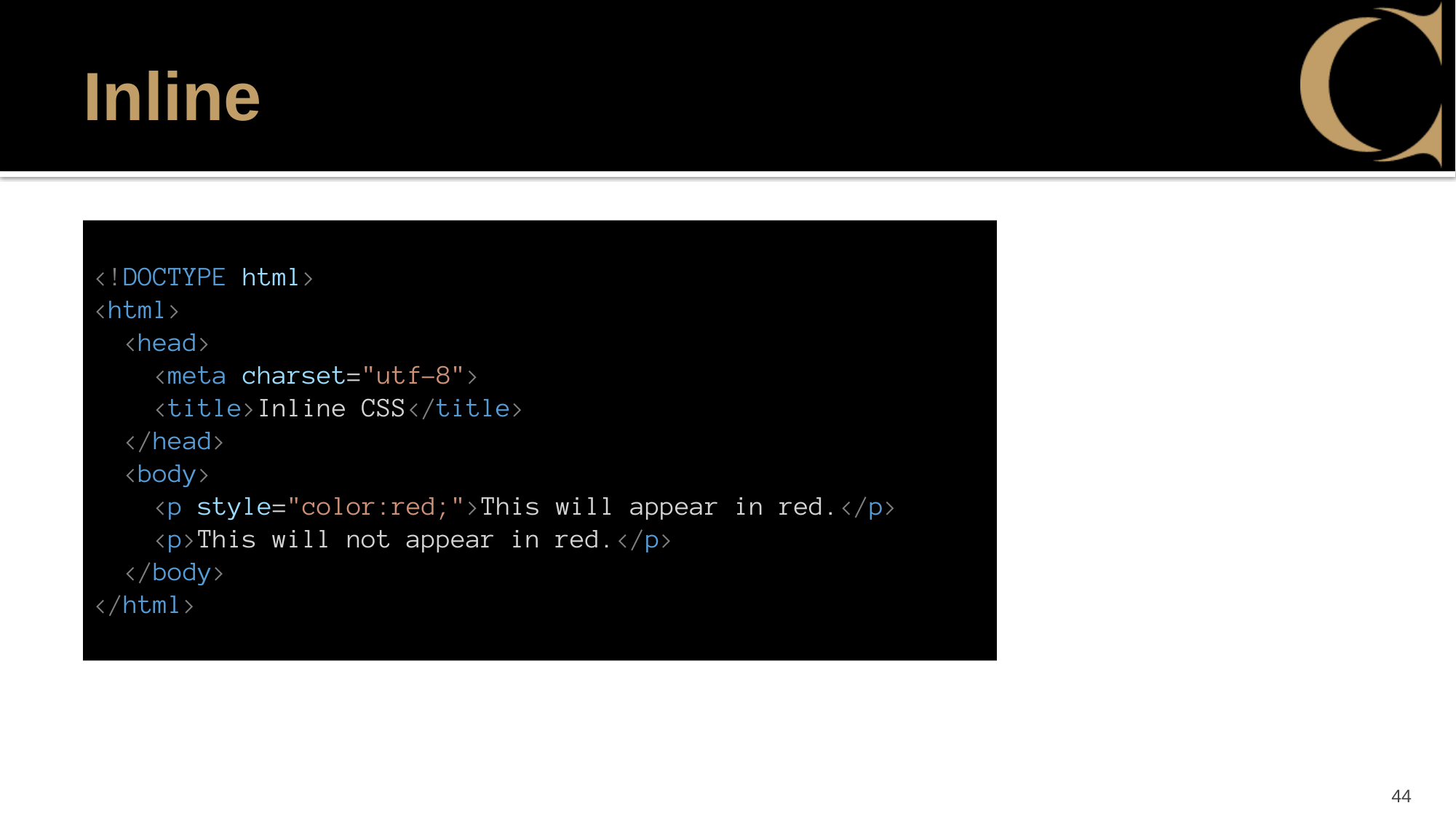

# Inline

<!DOCTYPE html>
<html>
  <head>
    <meta charset="utf-8">
    <title>Inline CSS</title>
  </head>
  <body>
    <p style="color:red;">This will appear in red.</p>
    <p>This will not appear in red.</p>
  </body>
</html>

44